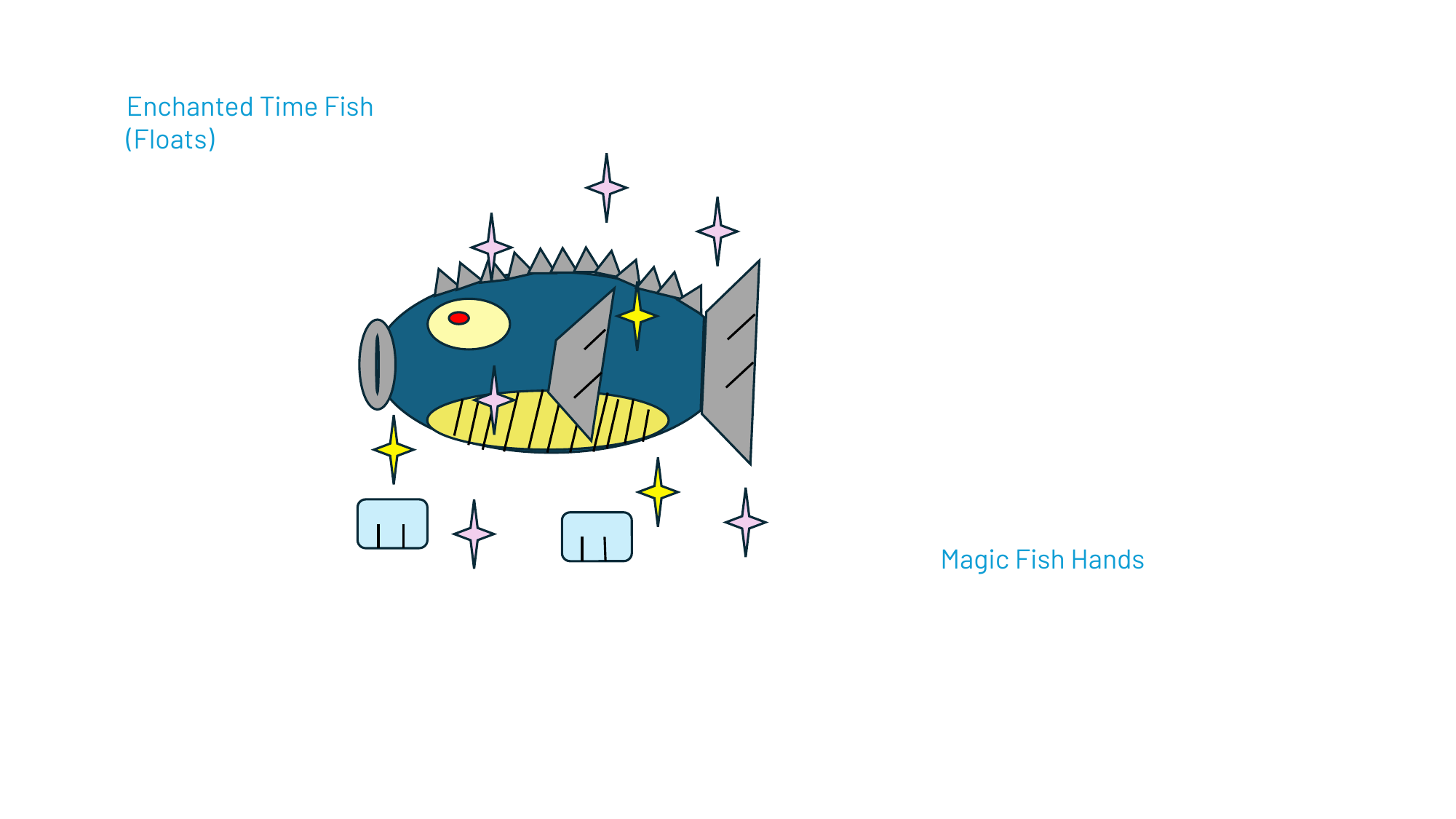

Enchanted Time Fish (Floats)

Magic Fish Hands